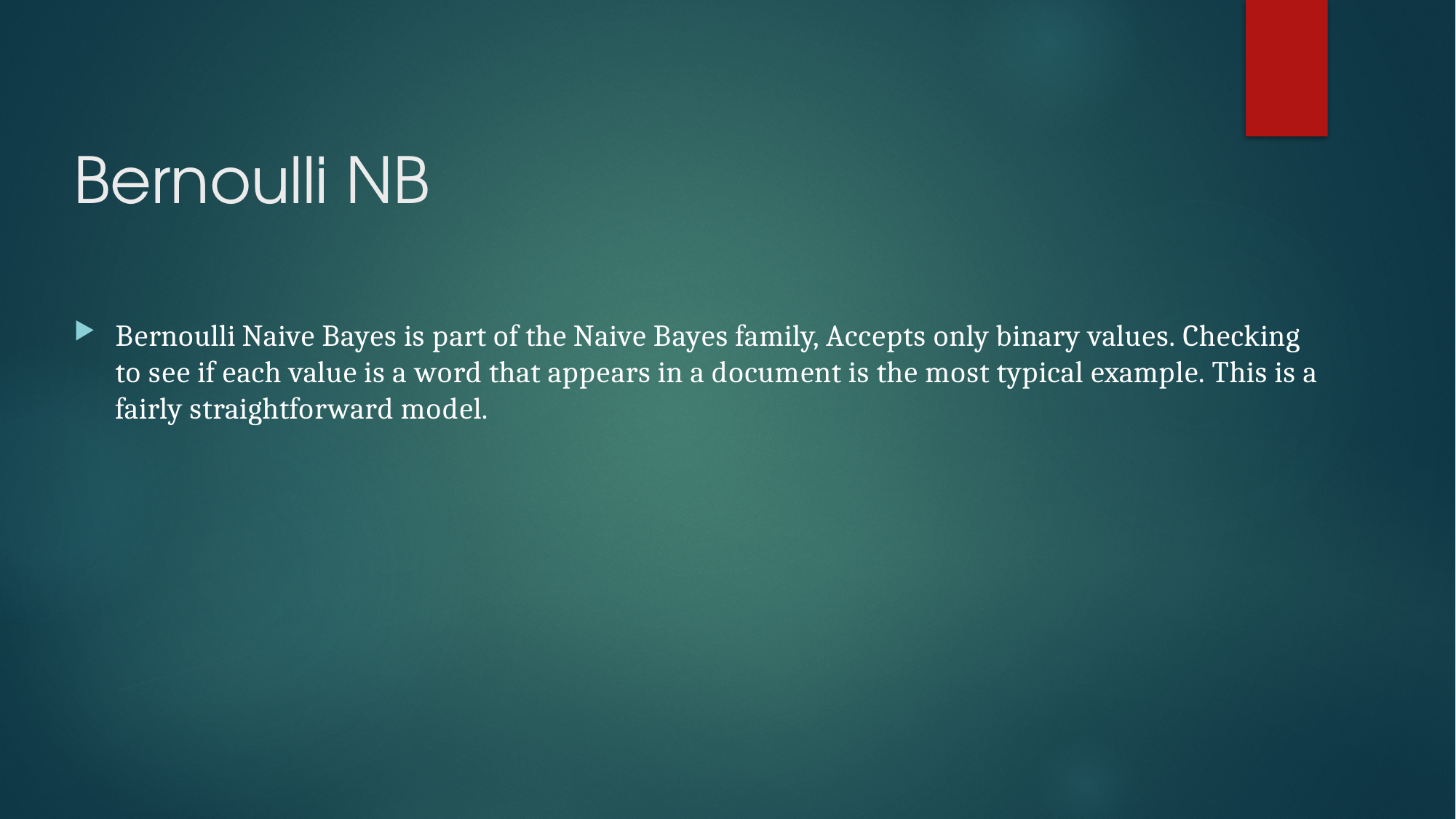

# Bernoulli NB
Bernoulli Naive Bayes is part of the Naive Bayes family, Accepts only binary values. Checking to see if each value is a word that appears in a document is the most typical example. This is a fairly straightforward model.